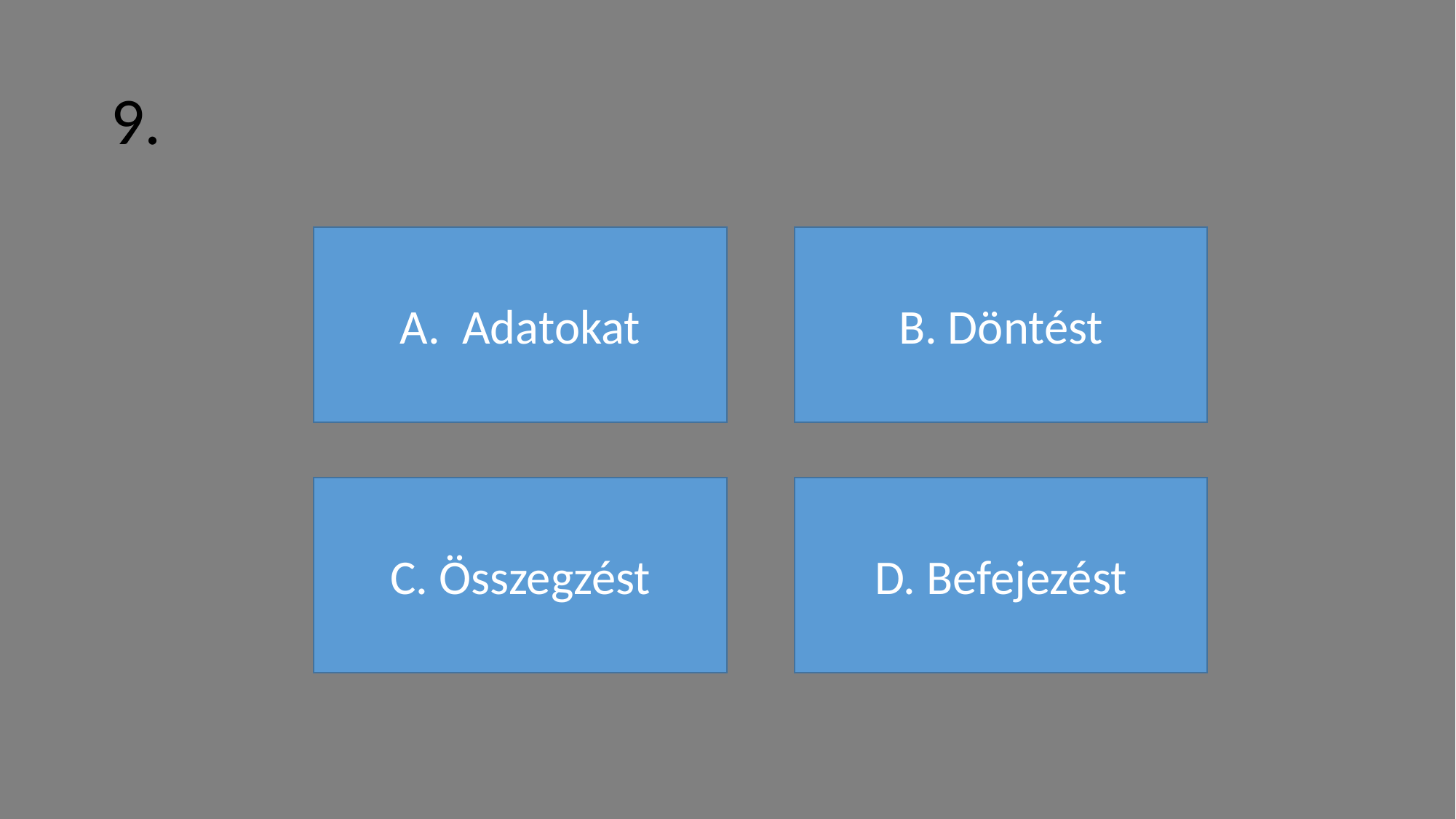

# 9.

A.  Adatokat
B. Döntést
C. Összegzést
D. Befejezést